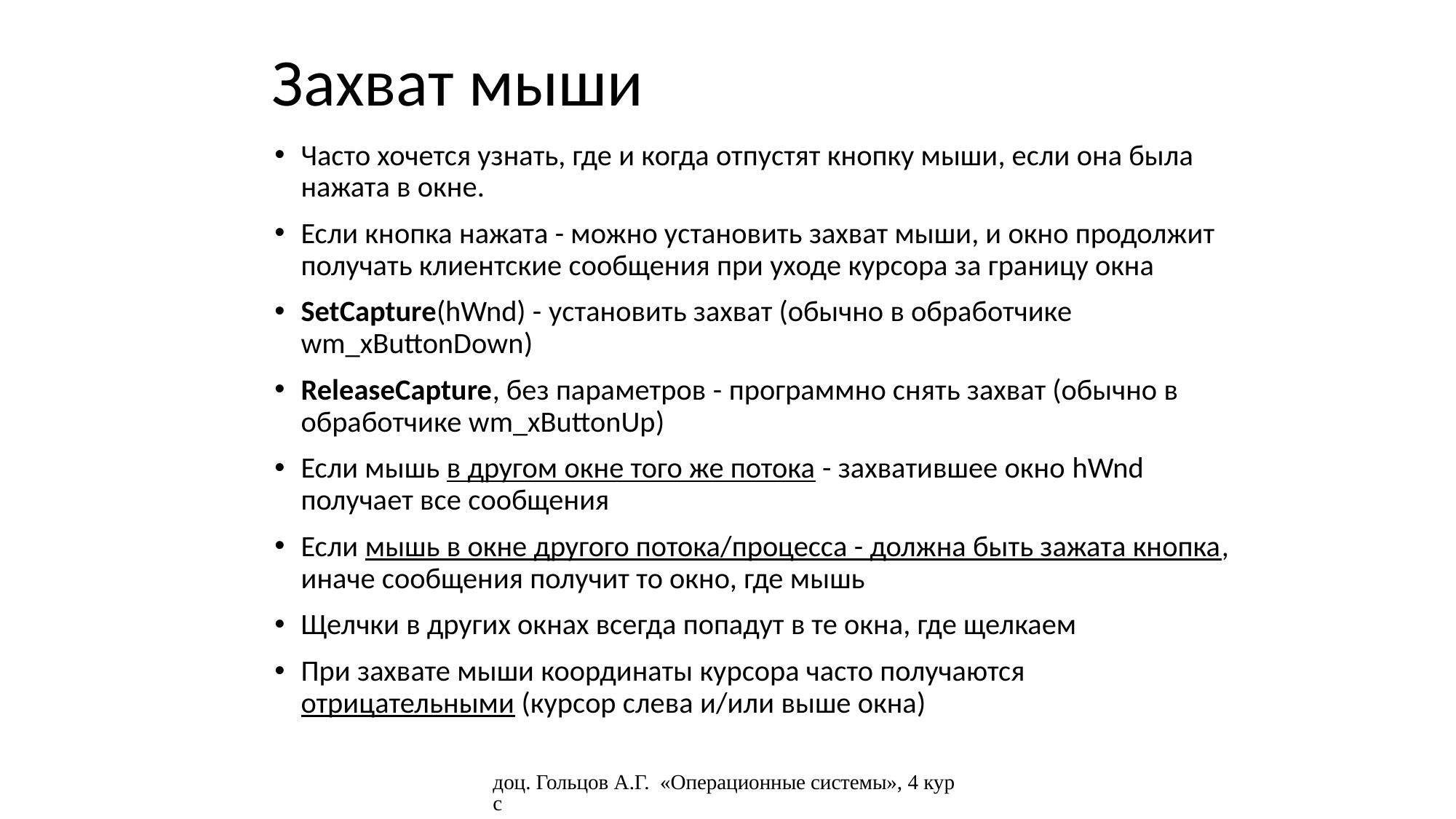

# Захват мыши
Часто хочется узнать, где и когда отпустят кнопку мыши, если она была нажата в окне.
Если кнопка нажата - можно установить захват мыши, и окно продолжит получать клиентские сообщения при уходе курсора за границу окна
SetCapture(hWnd) - установить захват (обычно в обработчике wm_xButtonDown)
ReleaseCapture, без параметров - программно снять захват (обычно в обработчике wm_xButtonUp)
Если мышь в другом окне того же потока - захватившее окно hWnd получает все сообщения
Если мышь в окне другого потока/процесса - должна быть зажата кнопка, иначе сообщения получит то окно, где мышь
Щелчки в других окнах всегда попадут в те окна, где щелкаем
При захвате мыши координаты курсора часто получаются отрицательными (курсор слева и/или выше окна)
доц. Гольцов А.Г.  «Операционные системы», 4 курс